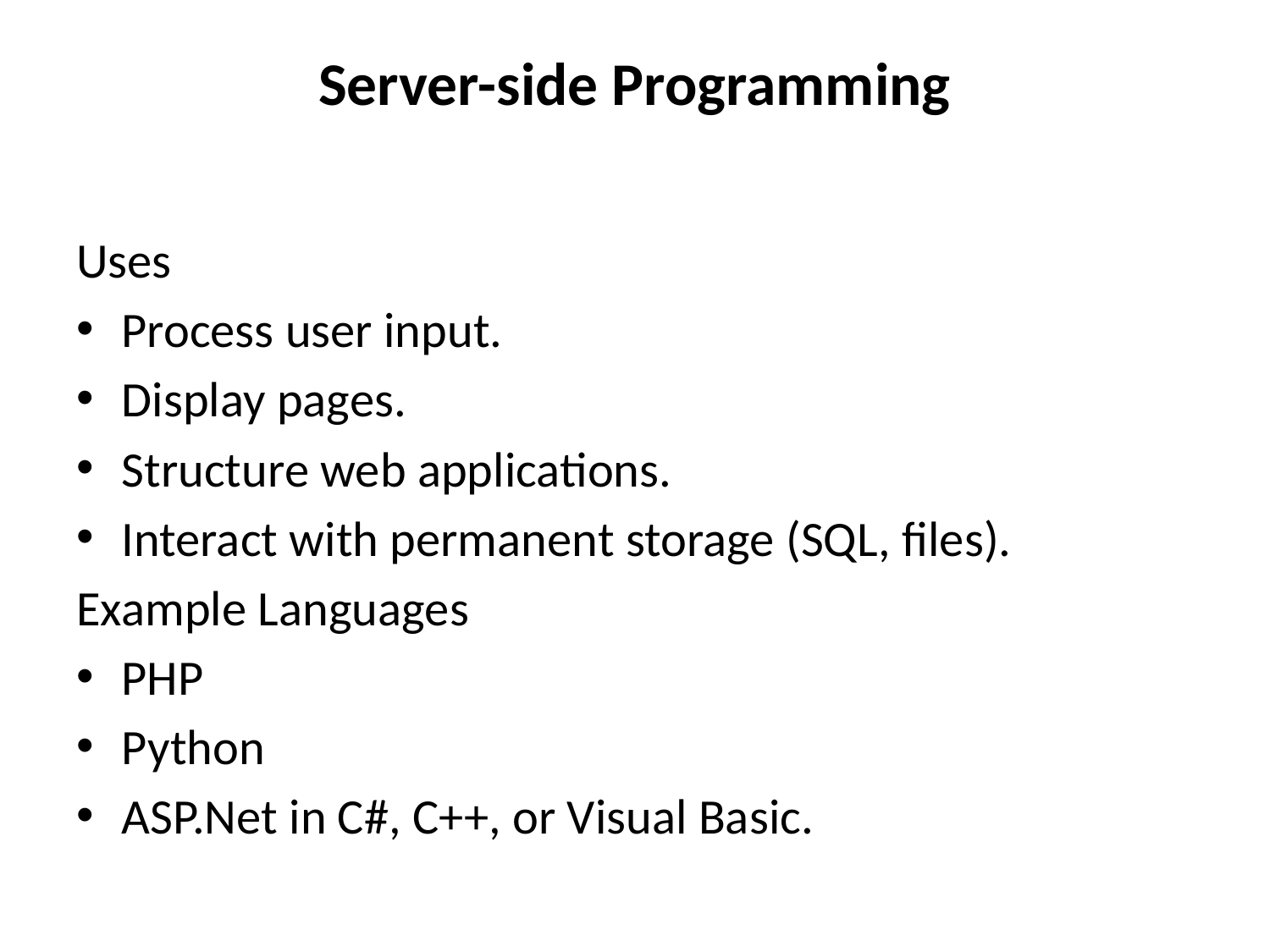

# Server-side Programming
Uses
Process user input.
Display pages.
Structure web applications.
Interact with permanent storage (SQL, files).
Example Languages
PHP
Python
ASP.Net in C#, C++, or Visual Basic.